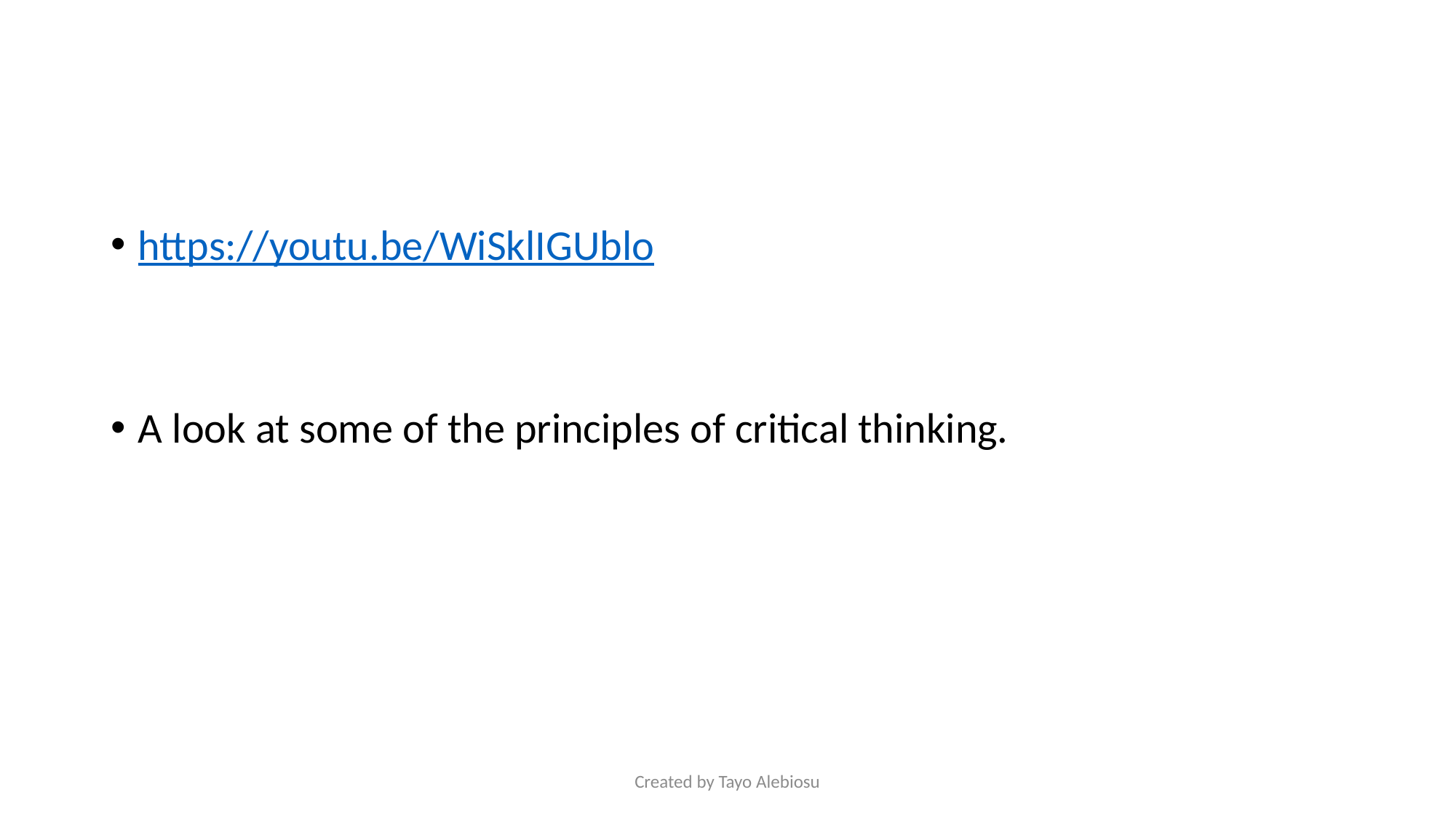

https://youtu.be/WiSklIGUblo

A look at some of the principles of critical thinking.
Created by Tayo Alebiosu